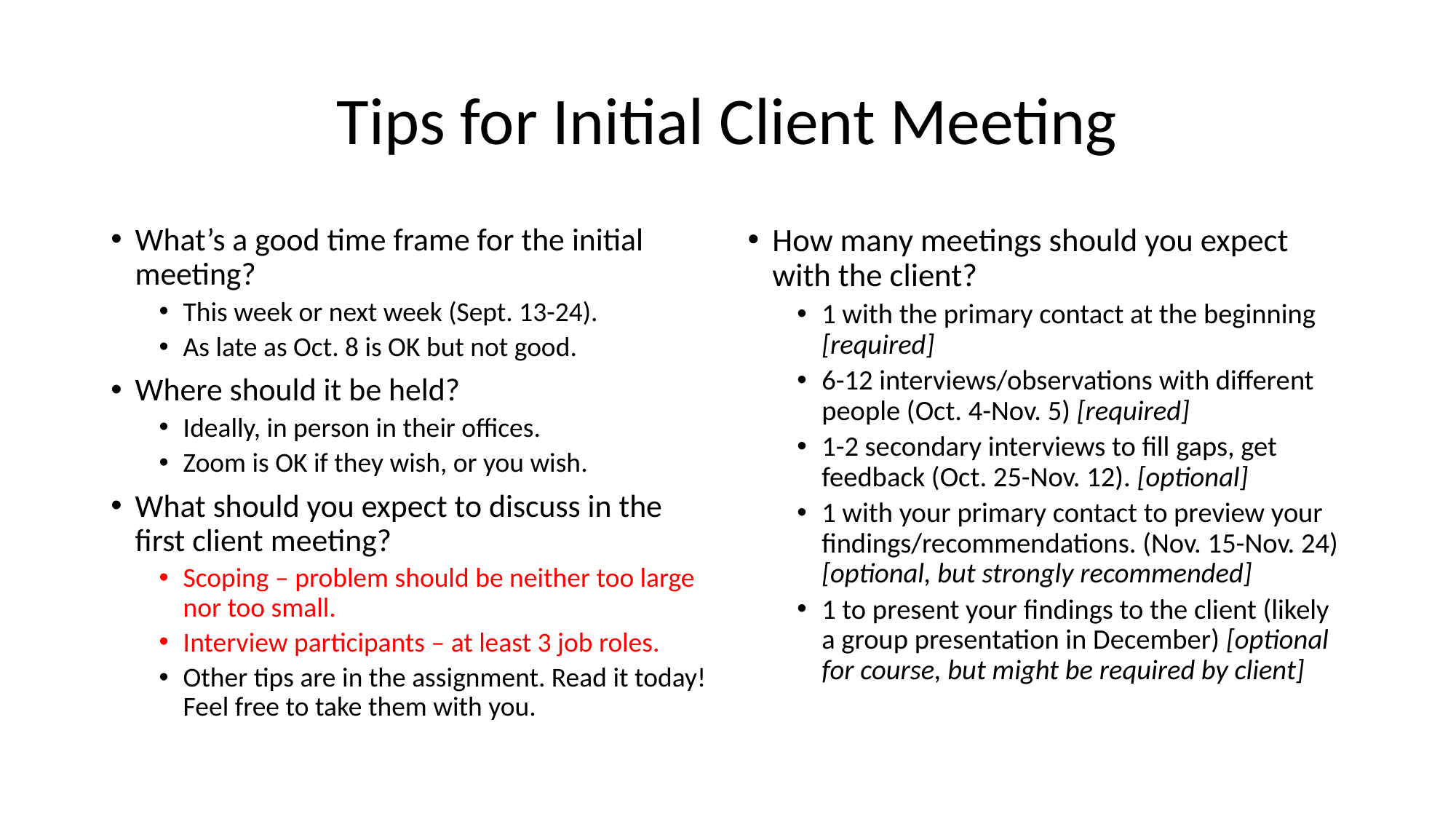

# Tips for Initial Client Meeting
What’s a good time frame for the initial meeting?
This week or next week (Sept. 13-24).
As late as Oct. 8 is OK but not good.
Where should it be held?
Ideally, in person in their offices.
Zoom is OK if they wish, or you wish.
What should you expect to discuss in the first client meeting?
Scoping – problem should be neither too large nor too small.
Interview participants – at least 3 job roles.
Other tips are in the assignment. Read it today! Feel free to take them with you.
How many meetings should you expect with the client?
1 with the primary contact at the beginning [required]
6-12 interviews/observations with different people (Oct. 4-Nov. 5) [required]
1-2 secondary interviews to fill gaps, get feedback (Oct. 25-Nov. 12). [optional]
1 with your primary contact to preview your findings/recommendations. (Nov. 15-Nov. 24) [optional, but strongly recommended]
1 to present your findings to the client (likely a group presentation in December) [optional for course, but might be required by client]